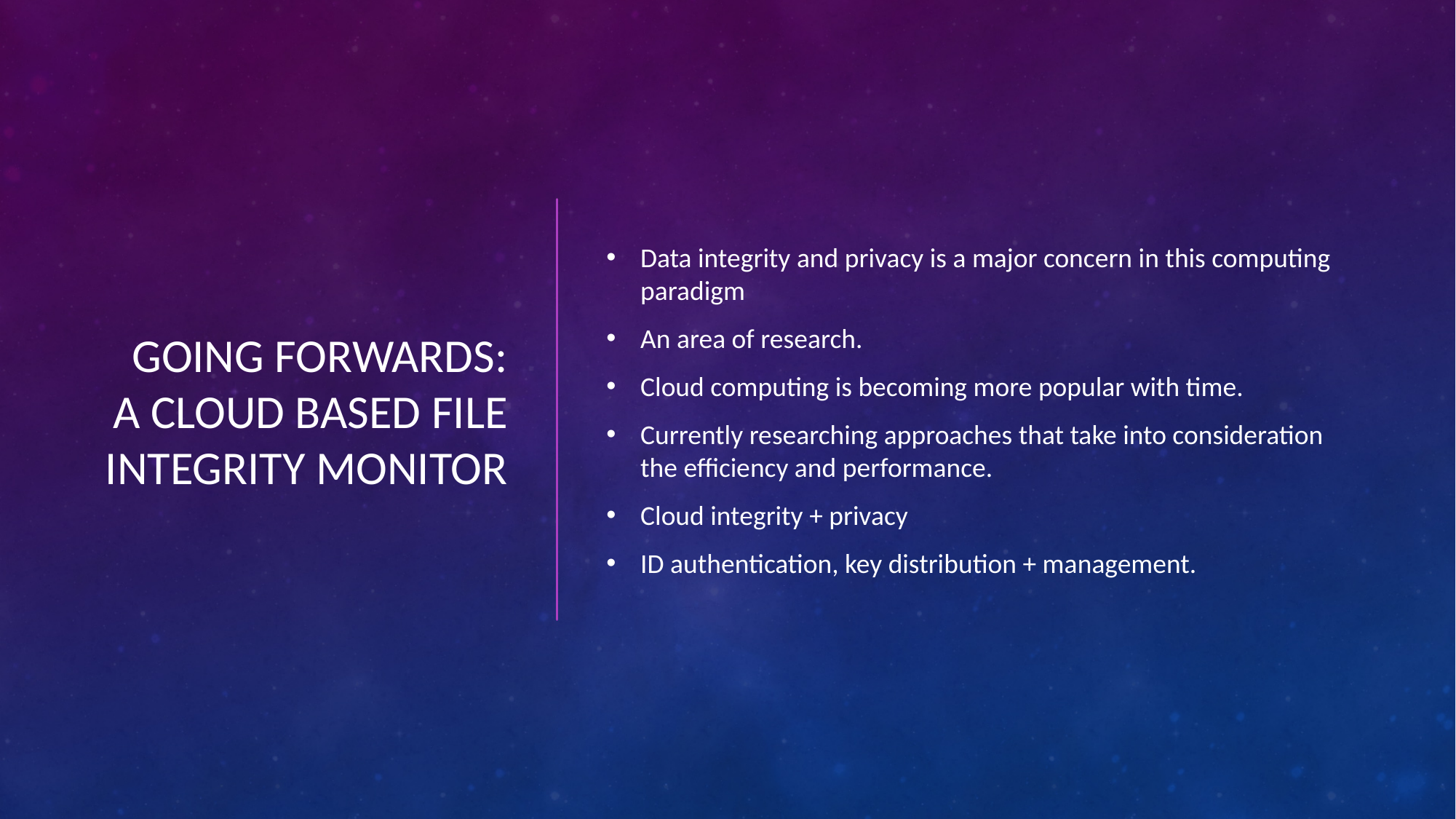

# going FORWARDS: a Cloud based file integrity monitor
Data integrity and privacy is a major concern in this computing paradigm
An area of research.
Cloud computing is becoming more popular with time.
Currently researching approaches that take into consideration the efficiency and performance.
Cloud integrity + privacy
ID authentication, key distribution + management.